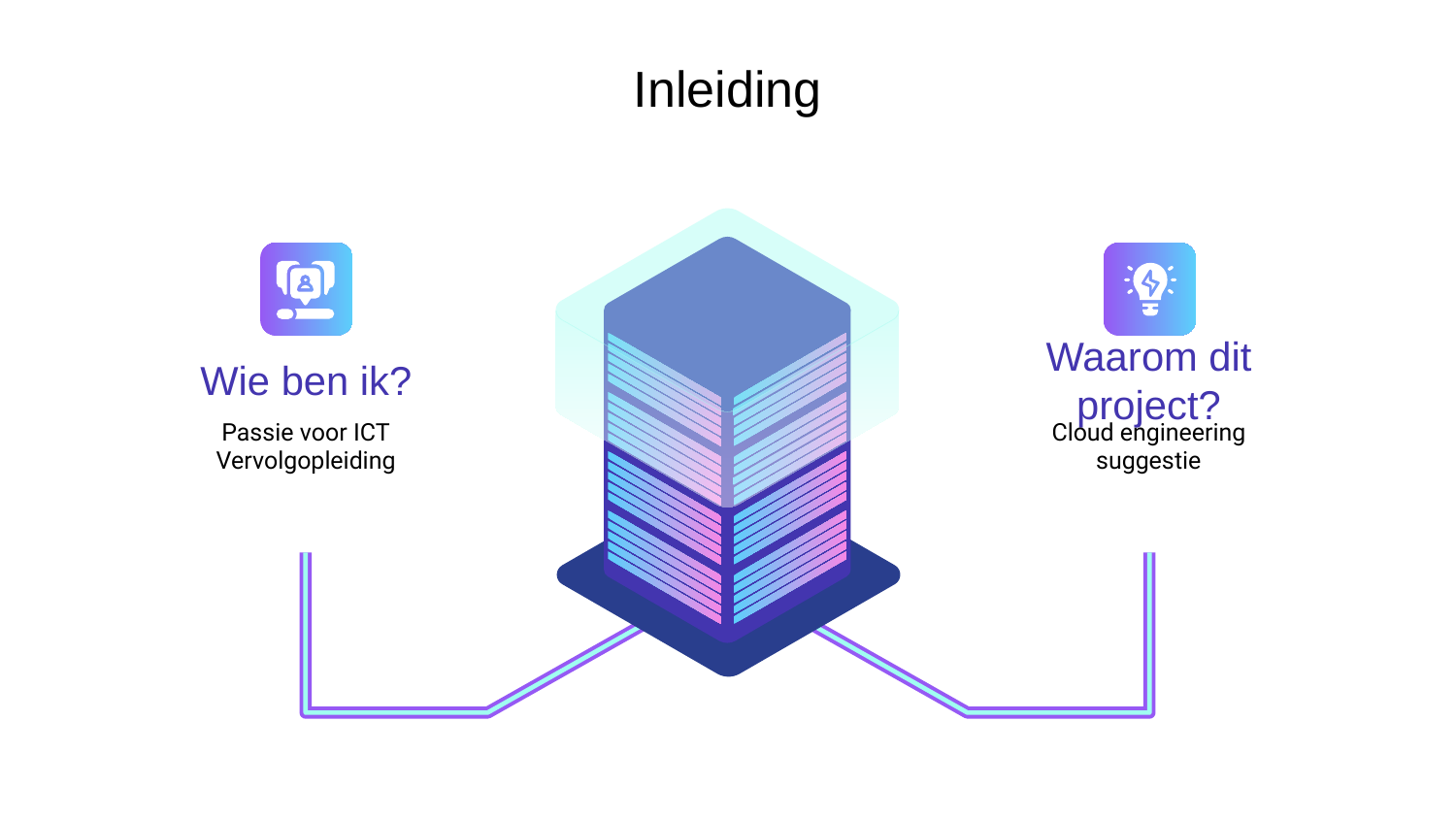

# Inleiding

Wie ben ik?
Passie voor ICT
Vervolgopleiding

Waarom dit project?
Cloud engineering
suggestie